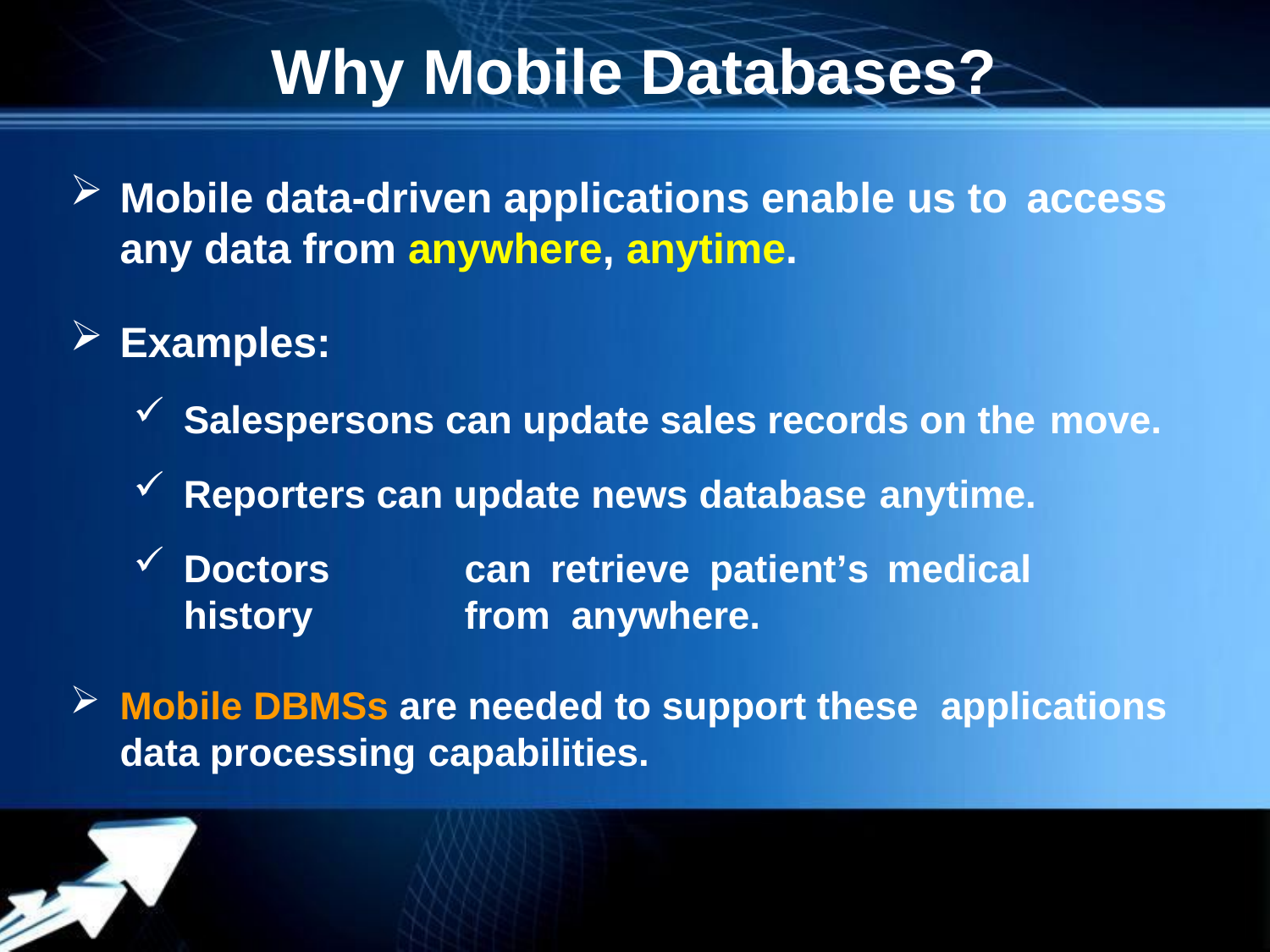

Powerpoint Templates

# Why Mobile Databases?
Mobile data-driven applications enable us to access
any data from anywhere, anytime.

Examples:
Salespersons can update sales records on the move.
Reporters can update news database anytime.
Doctors	can	retrieve	patient’s	medical	history	from  anywhere.

Mobile DBMSs are needed to support these  applications
data processing capabilities.